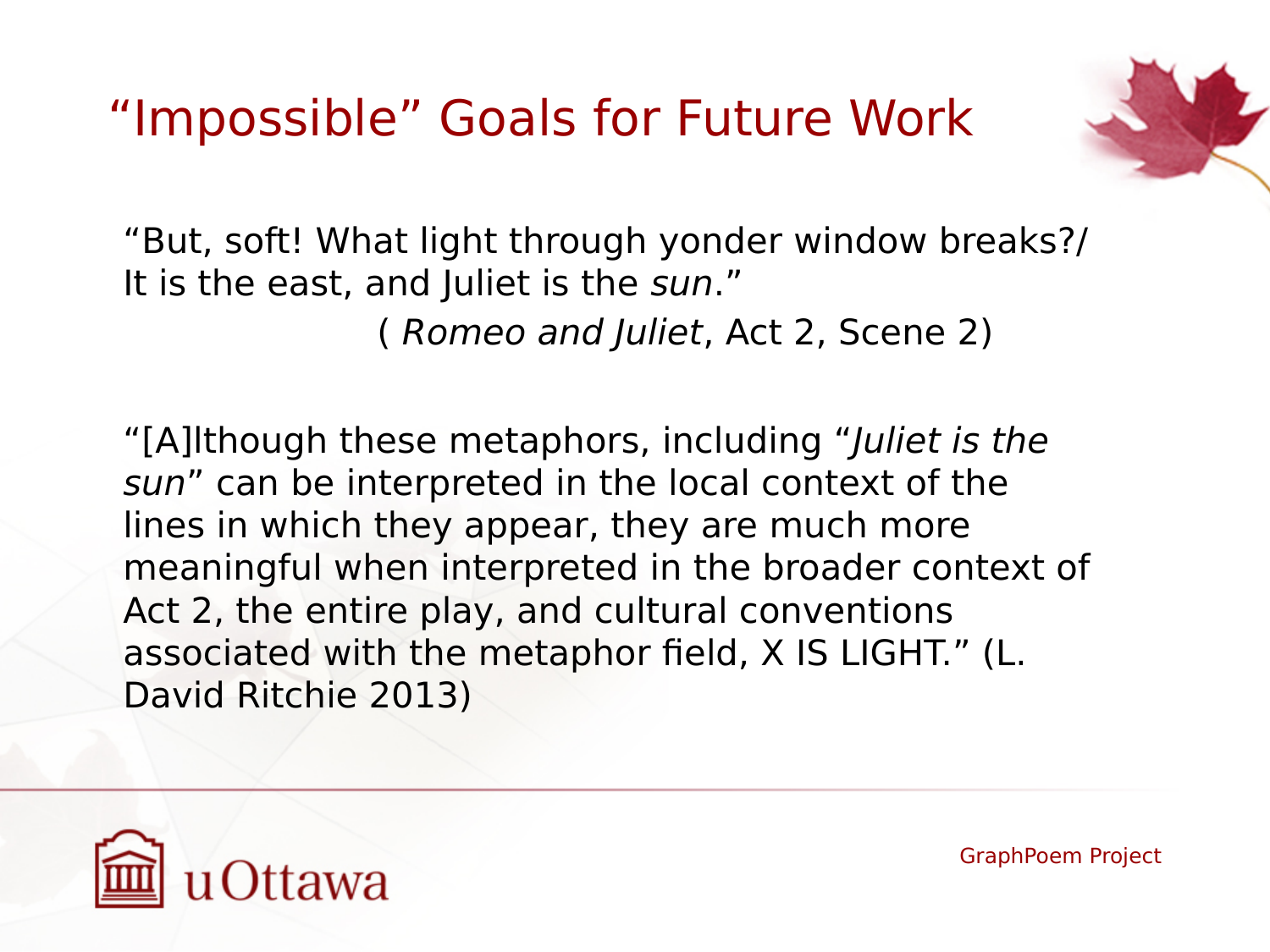

# “Impossible” Goals for Future Work
“But, soft! What light through yonder window breaks?/ It is the east, and Juliet is the sun.”
		( Romeo and Juliet, Act 2, Scene 2)

“[A]lthough these metaphors, including “Juliet is the sun” can be interpreted in the local context of the lines in which they appear, they are much more meaningful when interpreted in the broader context of Act 2, the entire play, and cultural conventions associated with the metaphor field, X IS LIGHT.” (L. David Ritchie 2013)
GraphPoem Project